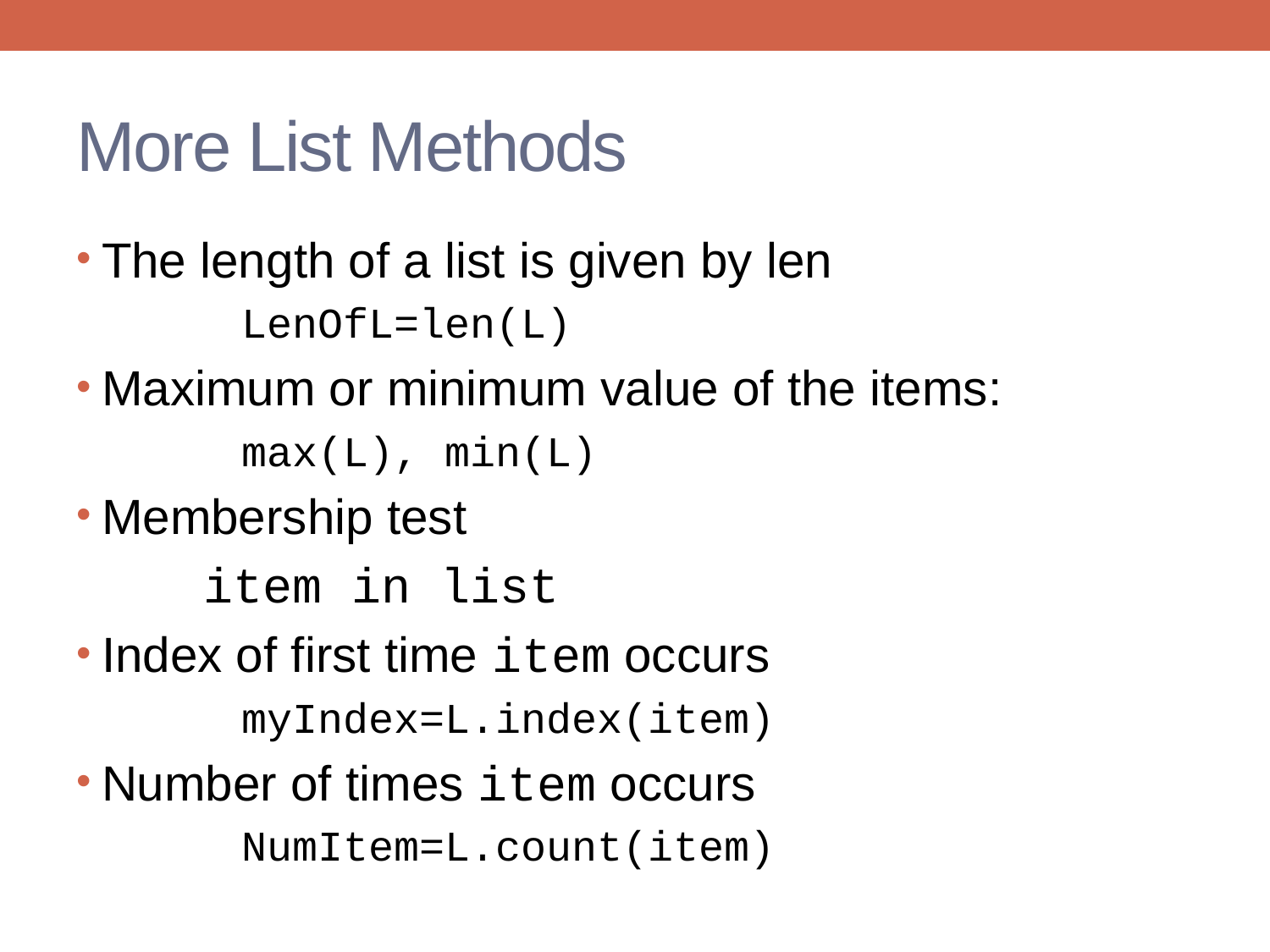

# More List Methods
The length of a list is given by len
	LenOfL=len(L)
Maximum or minimum value of the items:
	max(L), min(L)
Membership test
	item in list
Index of first time item occurs
	myIndex=L.index(item)
Number of times item occurs
	NumItem=L.count(item)